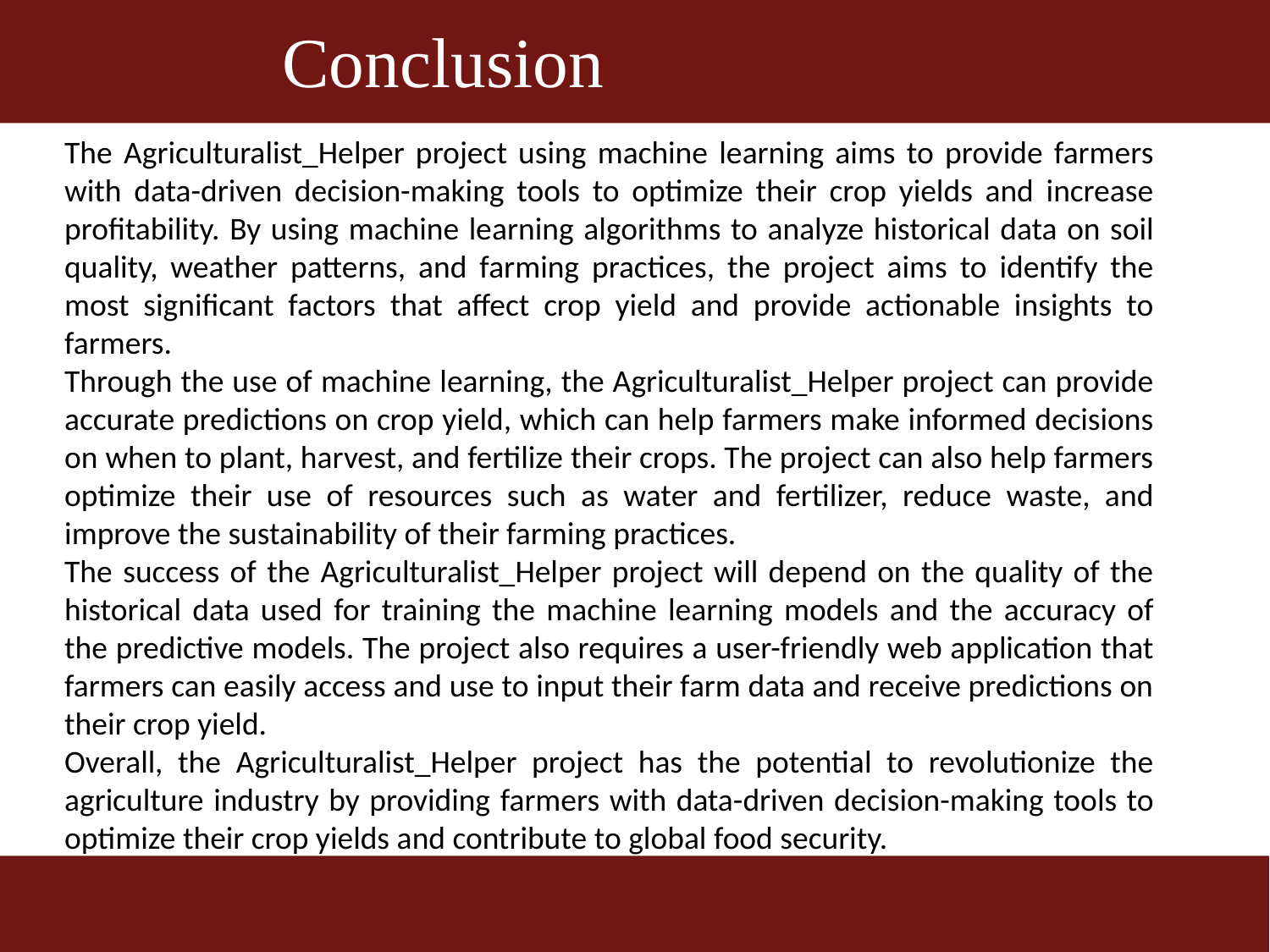

Conclusion
The Agriculturalist_Helper project using machine learning aims to provide farmers with data-driven decision-making tools to optimize their crop yields and increase profitability. By using machine learning algorithms to analyze historical data on soil quality, weather patterns, and farming practices, the project aims to identify the most significant factors that affect crop yield and provide actionable insights to farmers.
Through the use of machine learning, the Agriculturalist_Helper project can provide accurate predictions on crop yield, which can help farmers make informed decisions on when to plant, harvest, and fertilize their crops. The project can also help farmers optimize their use of resources such as water and fertilizer, reduce waste, and improve the sustainability of their farming practices.
The success of the Agriculturalist_Helper project will depend on the quality of the historical data used for training the machine learning models and the accuracy of the predictive models. The project also requires a user-friendly web application that farmers can easily access and use to input their farm data and receive predictions on their crop yield.
Overall, the Agriculturalist_Helper project has the potential to revolutionize the agriculture industry by providing farmers with data-driven decision-making tools to optimize their crop yields and contribute to global food security.

11